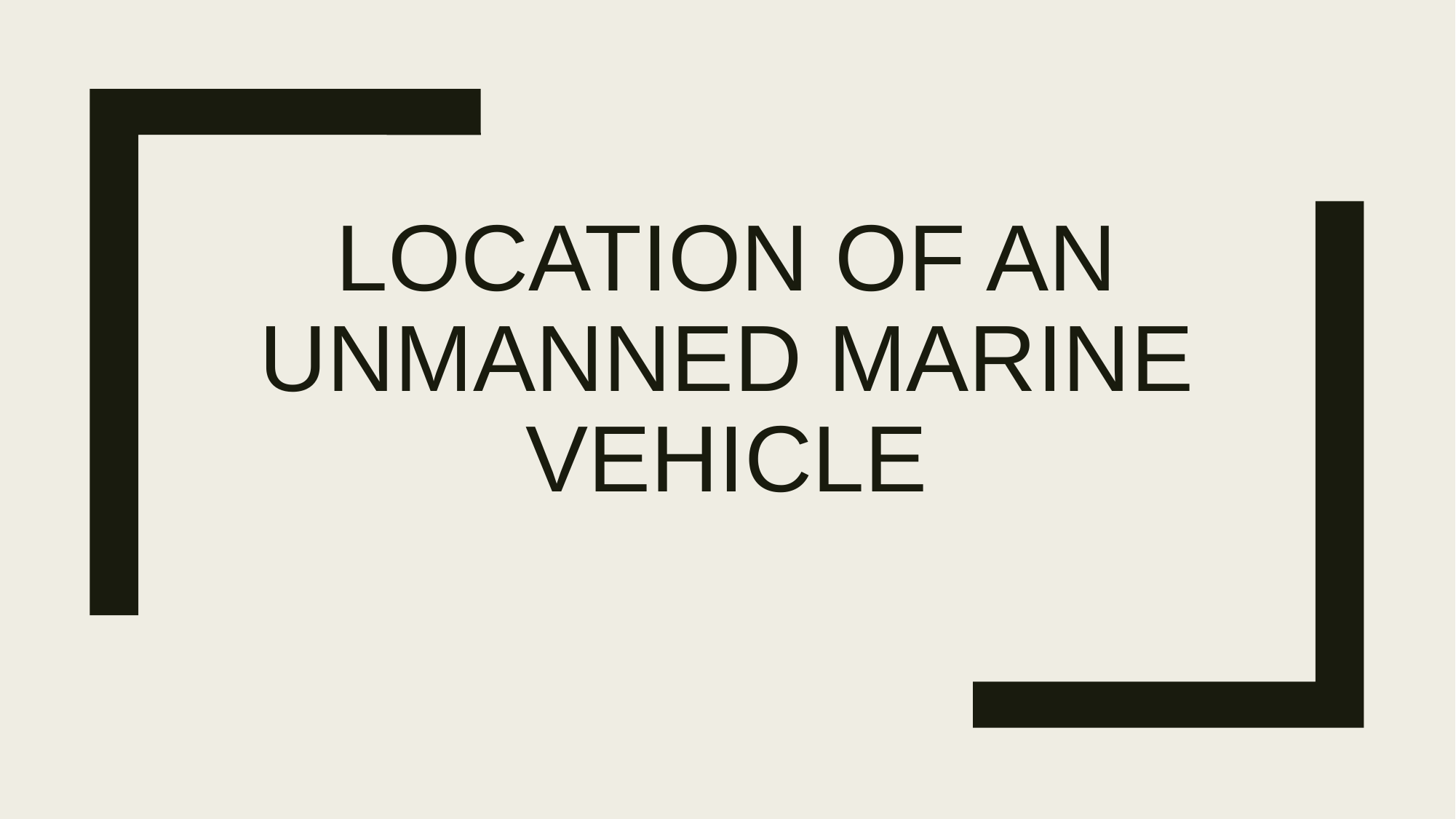

# Location of an unmanned marine vehicle